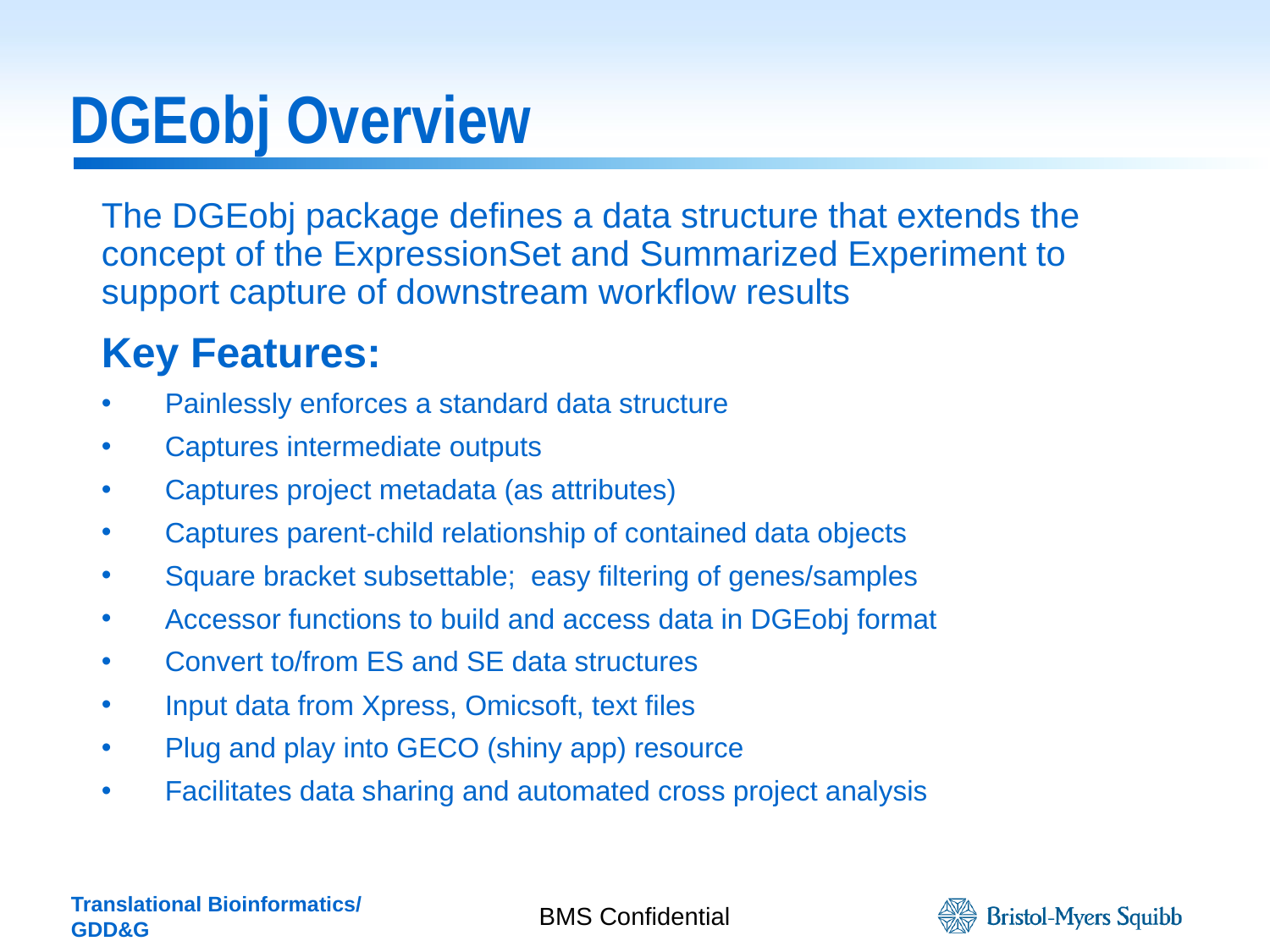

# DGEobj Overview
The DGEobj package defines a data structure that extends the concept of the ExpressionSet and Summarized Experiment to support capture of downstream workflow results
Key Features:
Painlessly enforces a standard data structure
Captures intermediate outputs
Captures project metadata (as attributes)
Captures parent-child relationship of contained data objects
Square bracket subsettable;  easy filtering of genes/samples
Accessor functions to build and access data in DGEobj format
Convert to/from ES and SE data structures
Input data from Xpress, Omicsoft, text files
Plug and play into GECO (shiny app) resource
Facilitates data sharing and automated cross project analysis

BMS Confidential